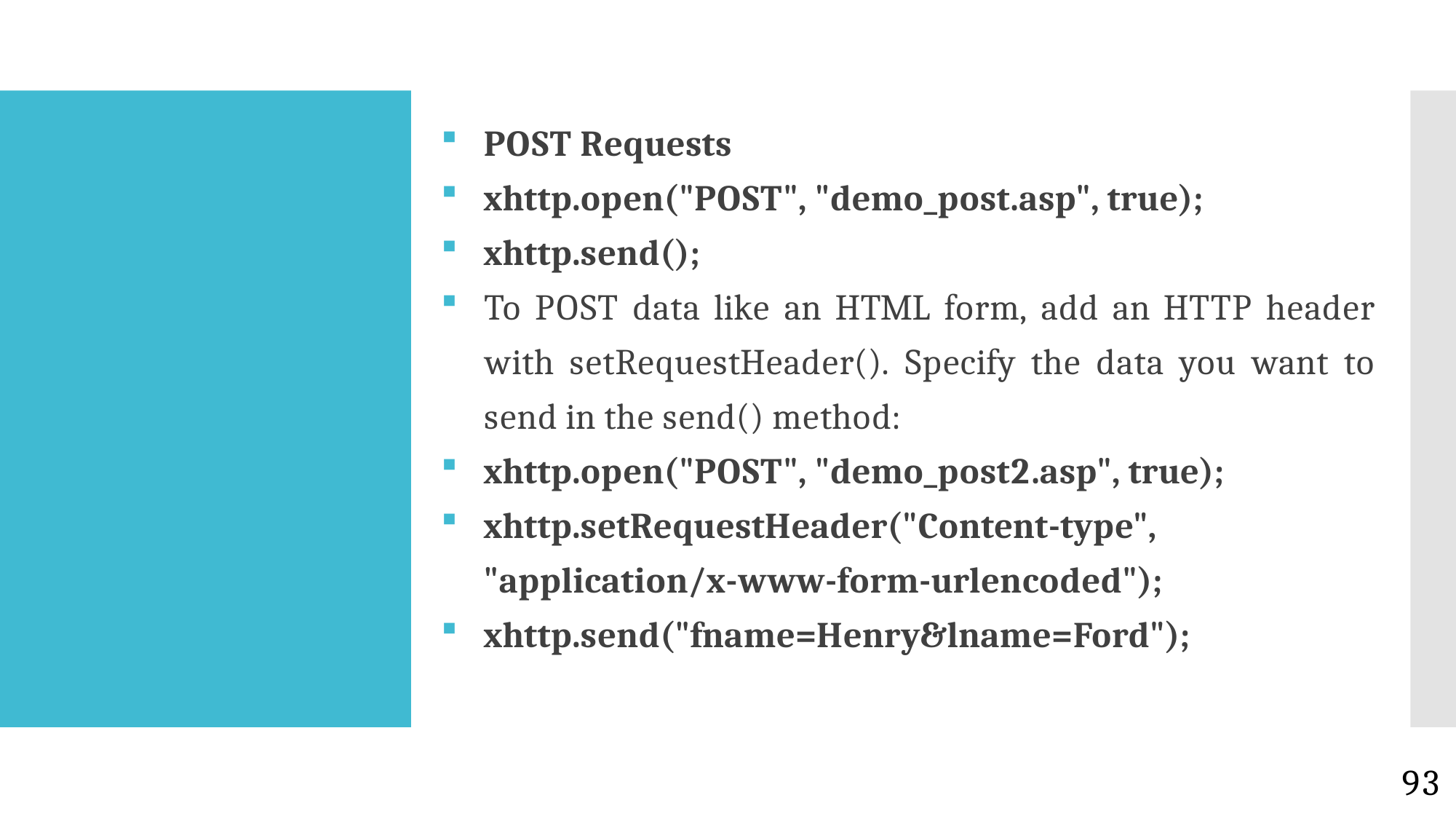

POST Requests
xhttp.open("POST", "demo_post.asp", true);
xhttp.send();
To POST data like an HTML form, add an HTTP header with setRequestHeader(). Specify the data you want to send in the send() method:
xhttp.open("POST", "demo_post2.asp", true);
xhttp.setRequestHeader("Content-type", "application/x-www-form-urlencoded");
xhttp.send("fname=Henry&lname=Ford");
#
93